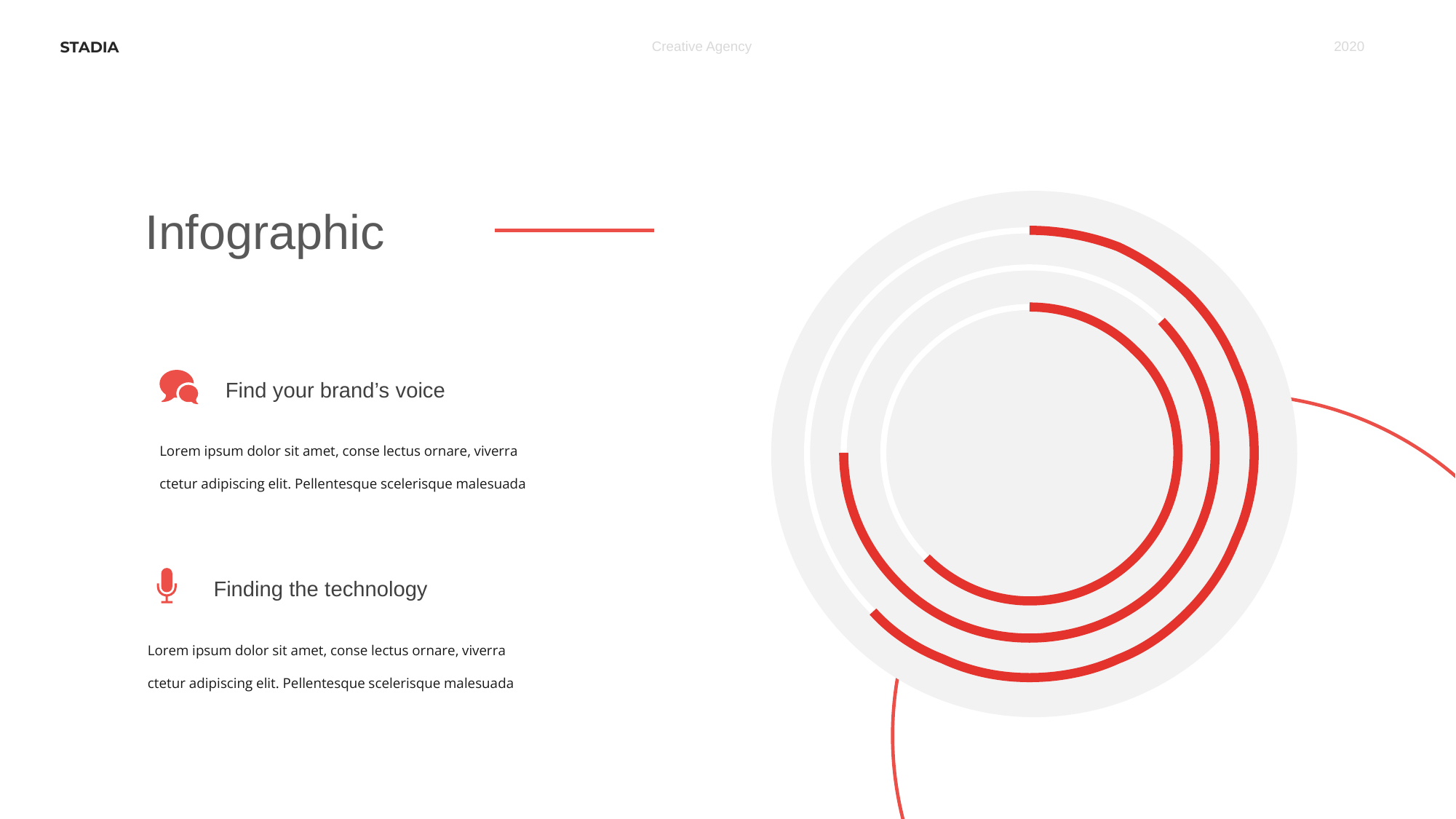

STADIA
Creative Agency
2020

Infographic

Find your brand’s voice

Lorem ipsum dolor sit amet, conse lectus ornare, viverra ctetur adipiscing elit. Pellentesque scelerisque malesuada

Finding the technology
Lorem ipsum dolor sit amet, conse lectus ornare, viverra ctetur adipiscing elit. Pellentesque scelerisque malesuada